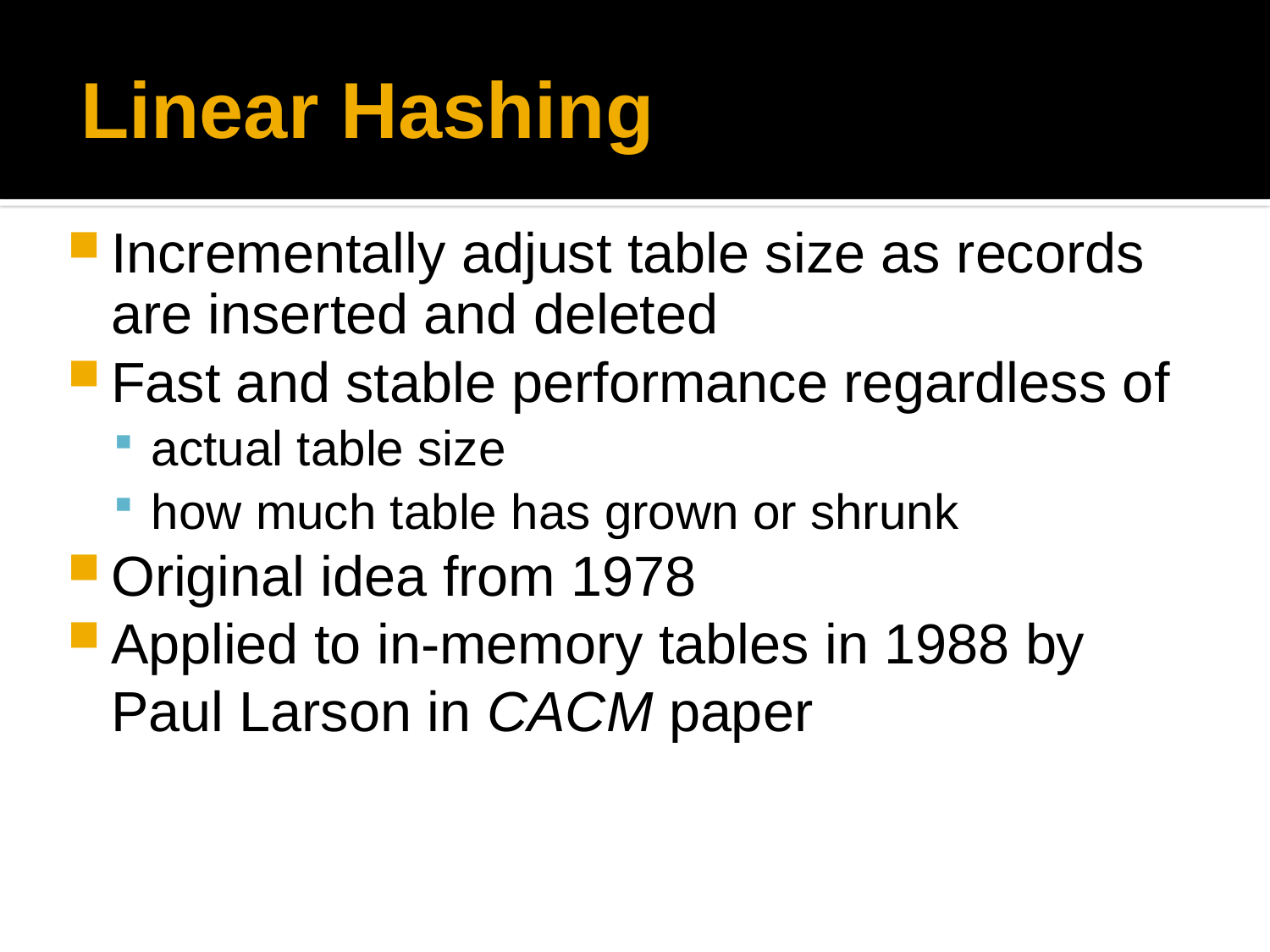

# Linear Hashing
Incrementally adjust table size as records are inserted and deleted
Fast and stable performance regardless of
actual table size
how much table has grown or shrunk
Original idea from 1978
Applied to in-memory tables in 1988 by
Paul Larson in CACM paper